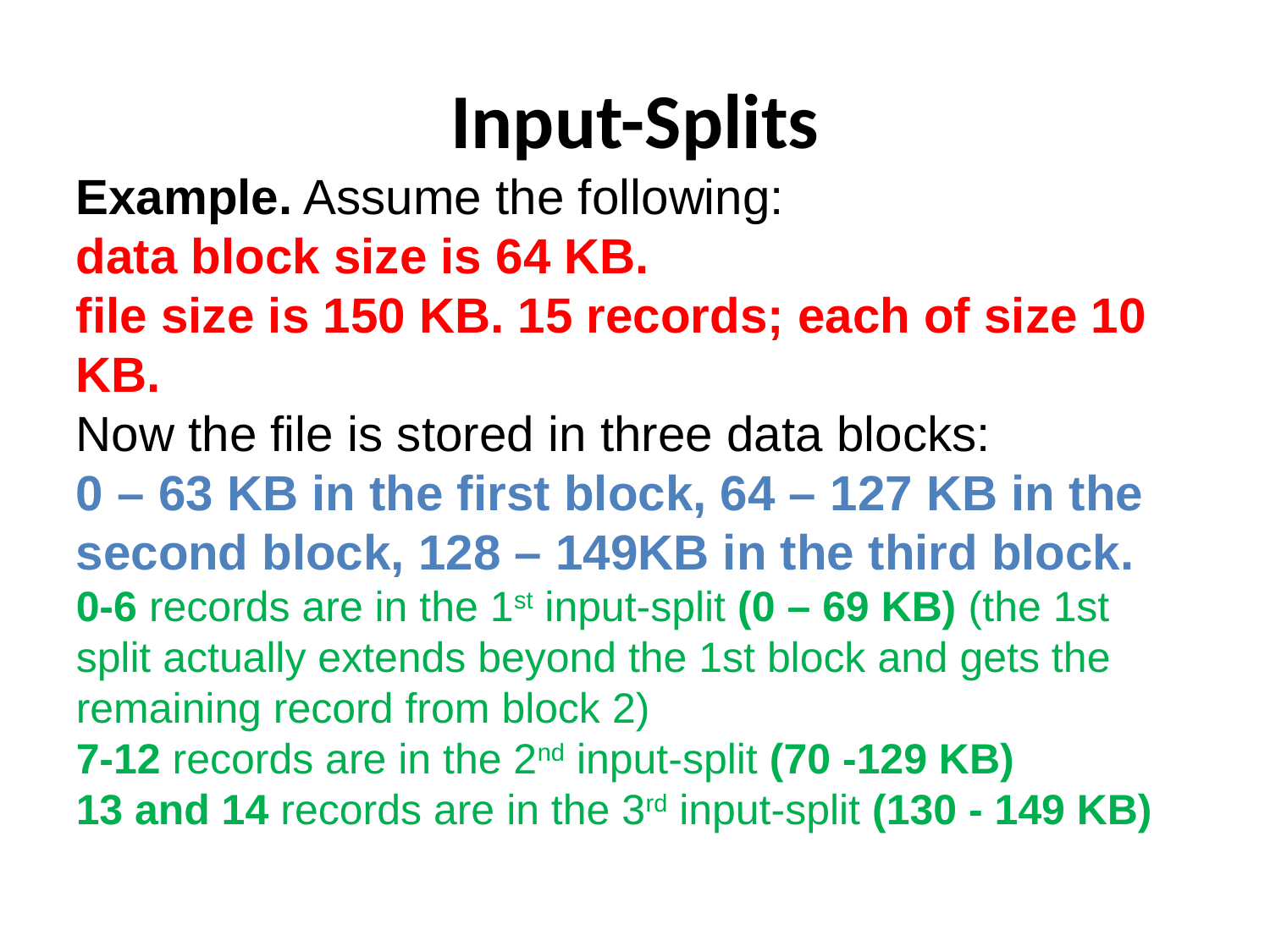

Input-Splits
Example. Assume the following:
data block size is 64 KB.
file size is 150 KB. 15 records; each of size 10 KB.
Now the file is stored in three data blocks:
0 – 63 KB in the first block, 64 – 127 KB in the second block, 128 – 149KB in the third block.
0-6 records are in the 1st input-split (0 – 69 KB) (the 1st split actually extends beyond the 1st block and gets the remaining record from block 2)
7-12 records are in the 2nd input-split (70 -129 KB)
13 and 14 records are in the 3rd input-split (130 - 149 KB)